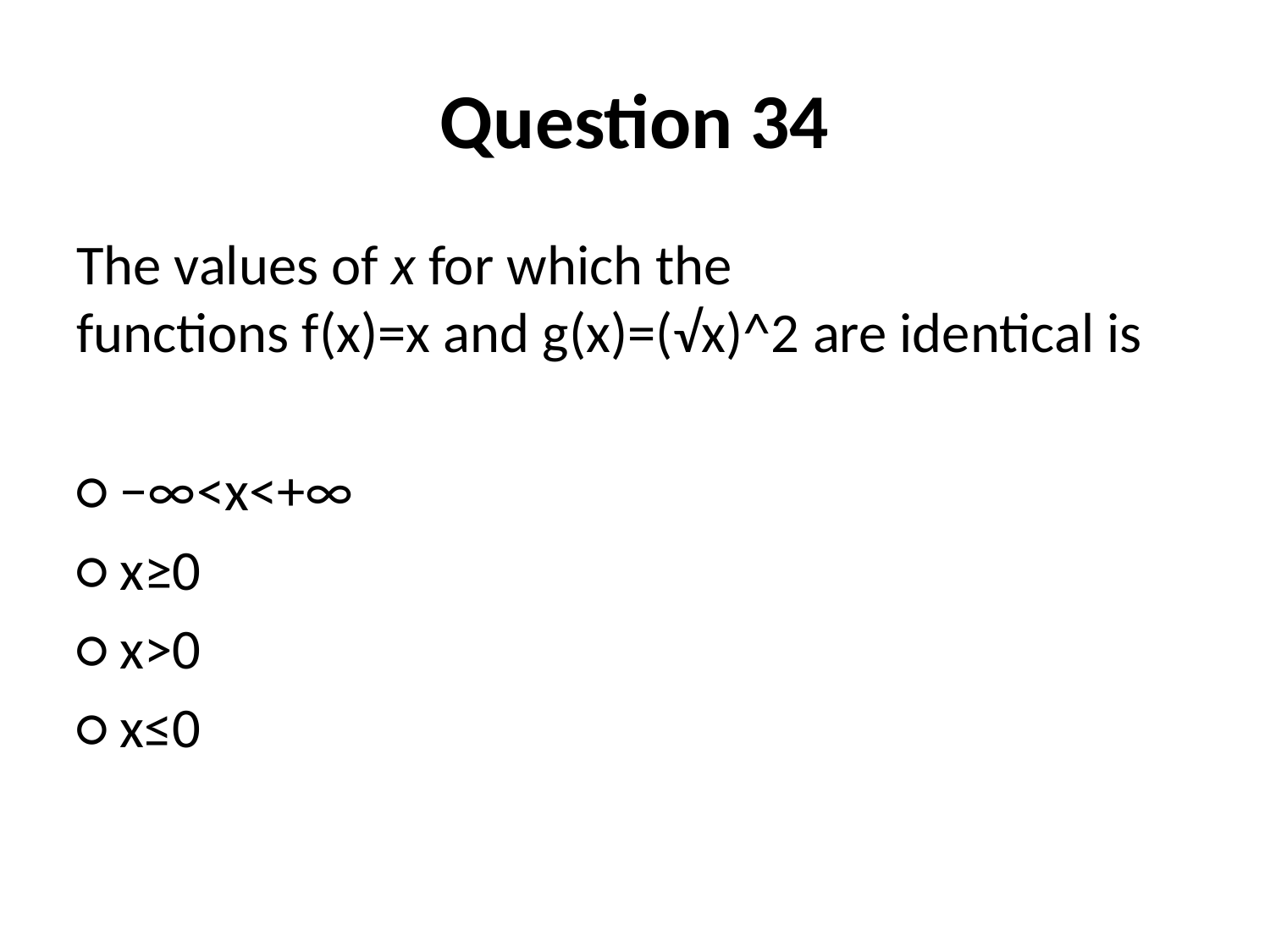

# Question 34
The values of x for which the functions f(x)=x and g(x)=(√x)^2 are identical is

○ −∞<x<+∞
○ x≥0
○ x>0
○ x≤0